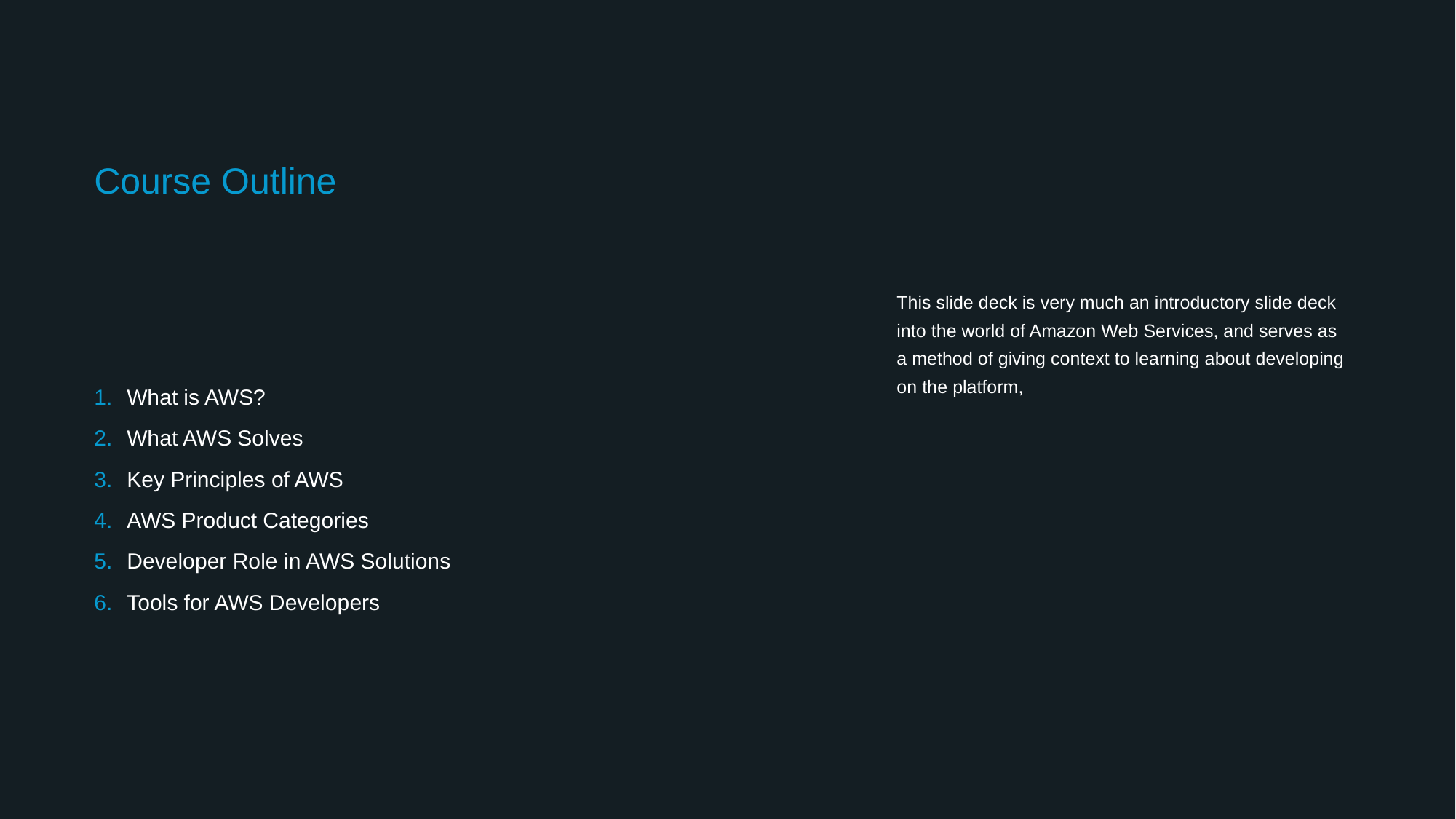

Course Outline
This slide deck is very much an introductory slide deck into the world of Amazon Web Services, and serves as a method of giving context to learning about developing on the platform,

What is AWS?
What AWS Solves
Key Principles of AWS
AWS Product Categories
Developer Role in AWS Solutions
Tools for AWS Developers